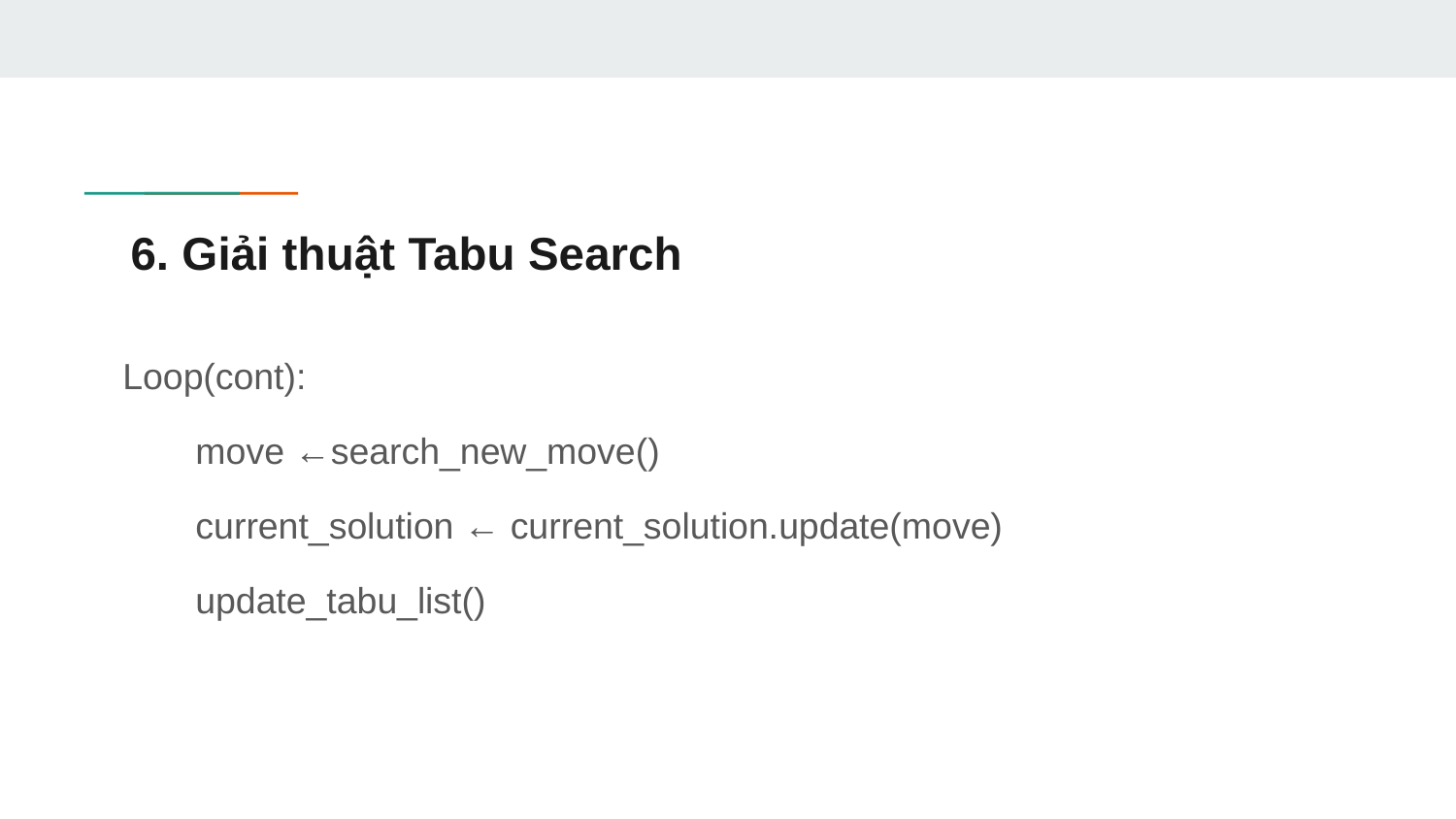

# 6. Giải thuật Tabu Search
Loop(cont):
move ←search_new_move()
current_solution ← current_solution.update(move)
update_tabu_list()